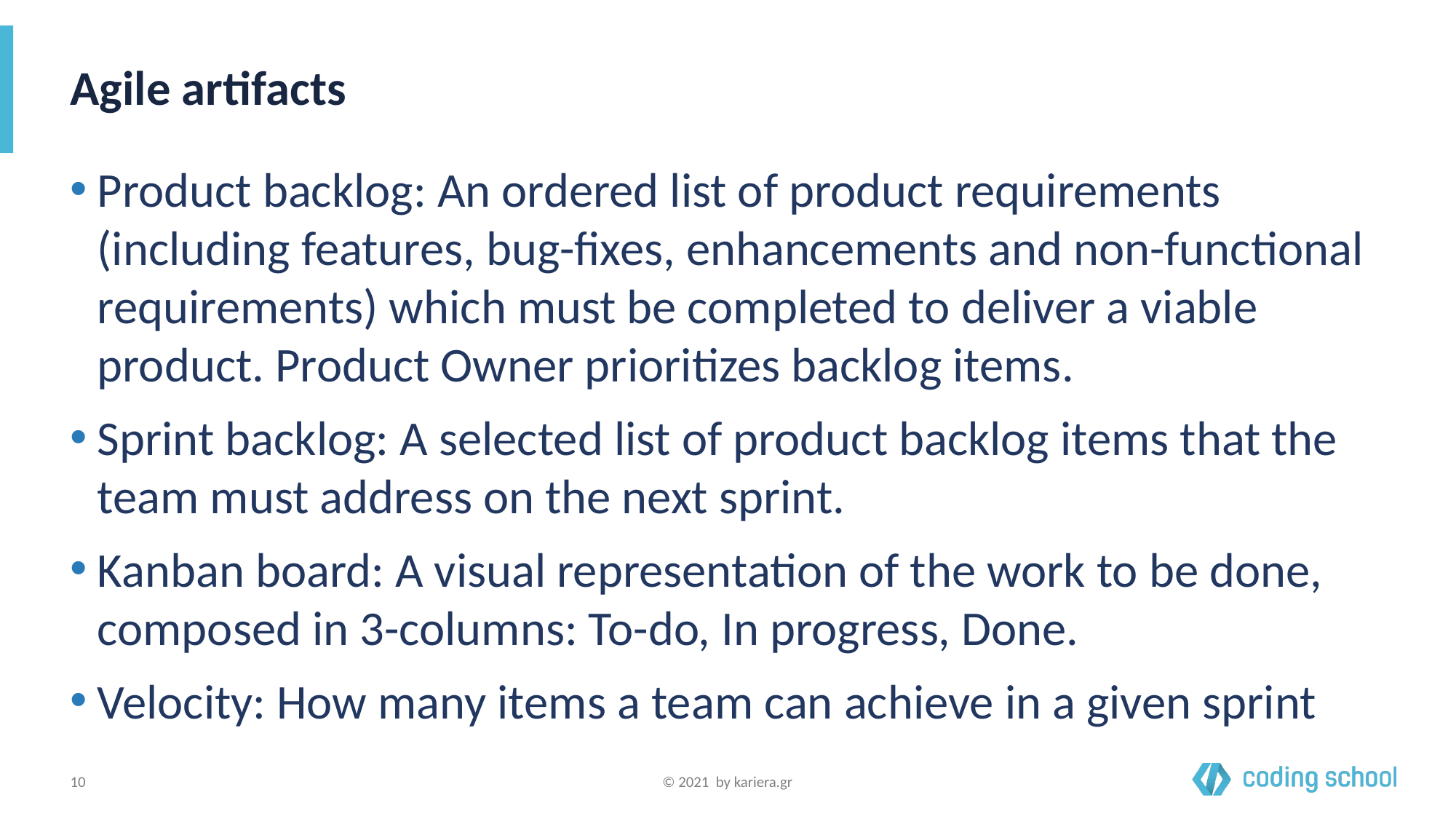

# Agile artifacts
Product backlog: An ordered list of product requirements (including features, bug-fixes, enhancements and non-functional requirements) which must be completed to deliver a viable product. Product Owner prioritizes backlog items.
Sprint backlog: A selected list of product backlog items that the team must address on the next sprint.
Kanban board: A visual representation of the work to be done, composed in 3-columns: To-do, In progress, Done.
Velocity: How many items a team can achieve in a given sprint
10
© 2021  by kariera.gr